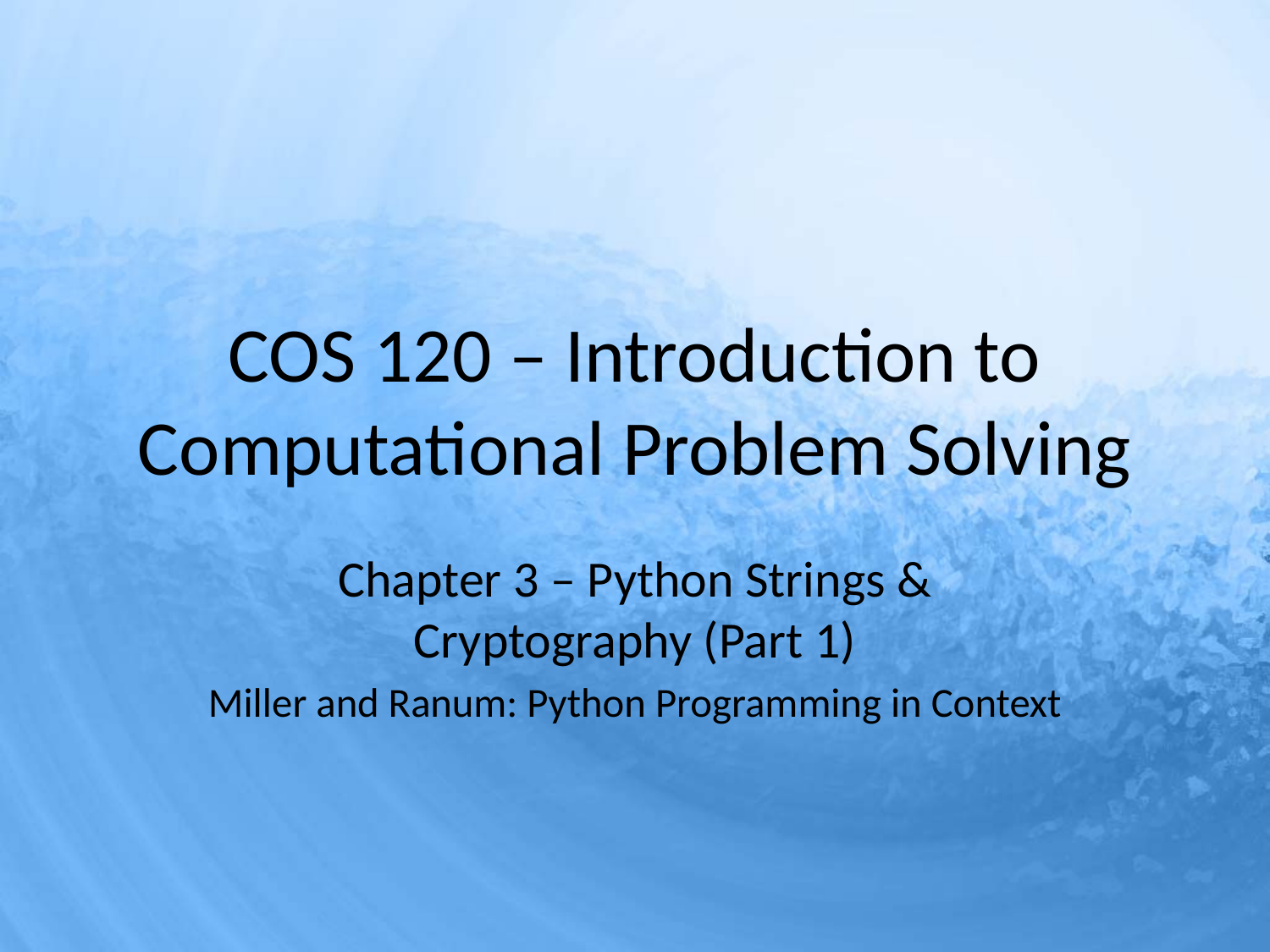

# COS 120 – Introduction to Computational Problem Solving
Chapter 3 – Python Strings & Cryptography (Part 1)
Miller and Ranum: Python Programming in Context